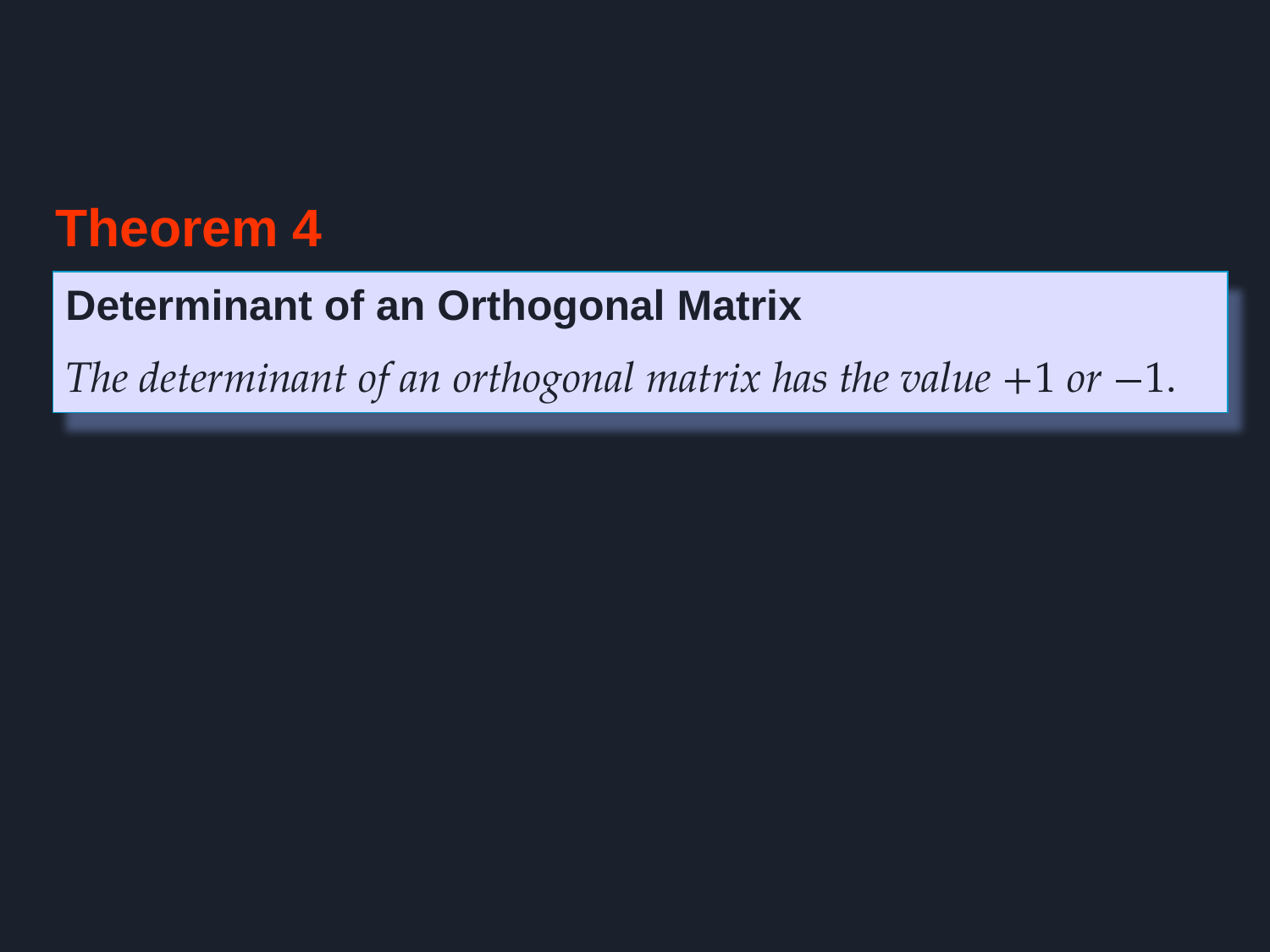

Theorem 4
Determinant of an Orthogonal Matrix
The determinant of an orthogonal matrix has the value +1 or −1.
Section 8.3  p35